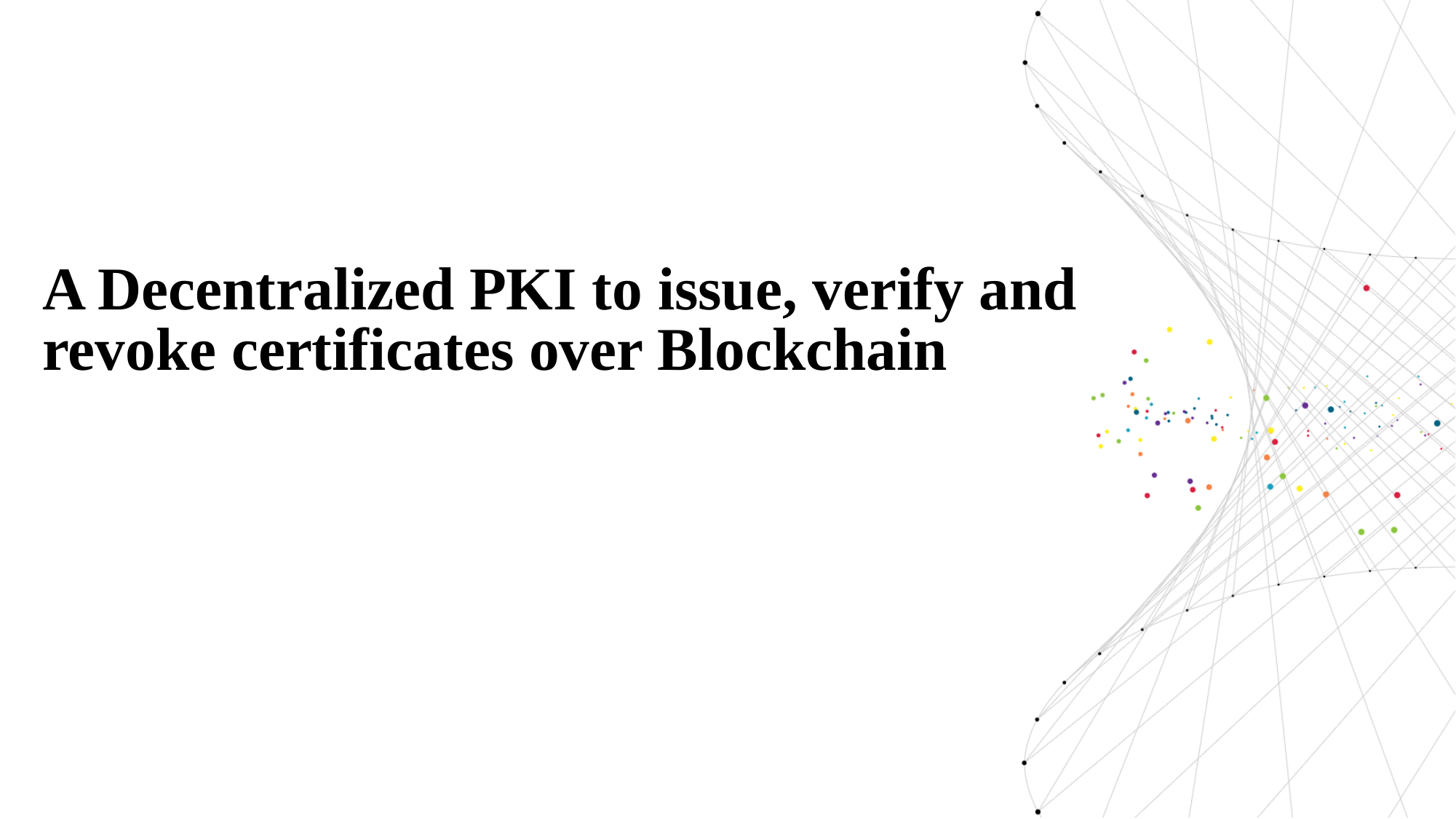

A Decentralized PKI to issue, verify and revoke certificates over Blockchain